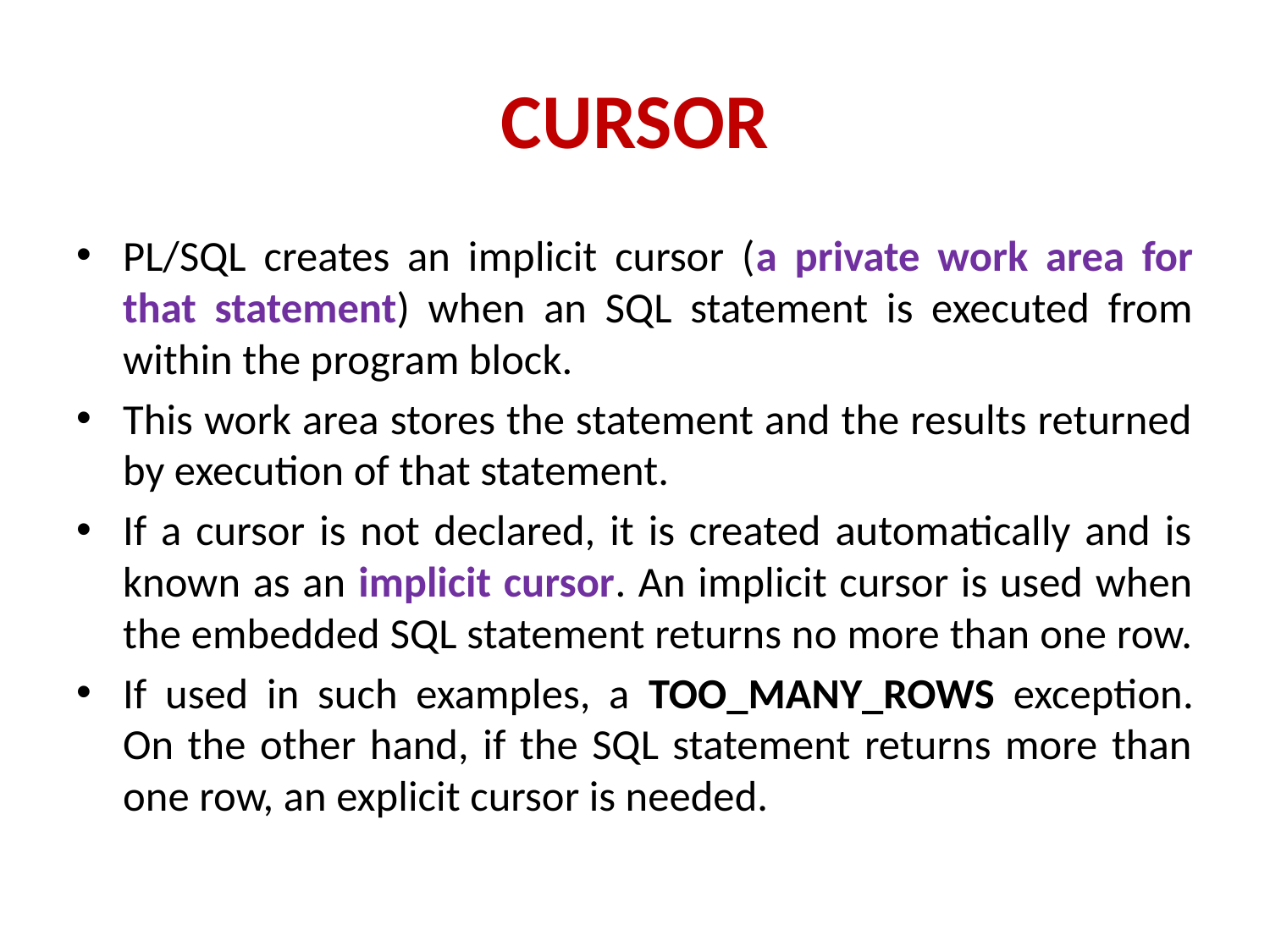

# CURSOR
PL/SQL creates an implicit cursor (a private work area for that statement) when an SQL statement is executed from within the program block.
This work area stores the statement and the results returned by execution of that statement.
If a cursor is not declared, it is created automatically and is known as an implicit cursor. An implicit cursor is used when the embedded SQL statement returns no more than one row.
If used in such examples, a TOO_MANY_ROWS exception. On the other hand, if the SQL statement returns more than one row, an explicit cursor is needed.